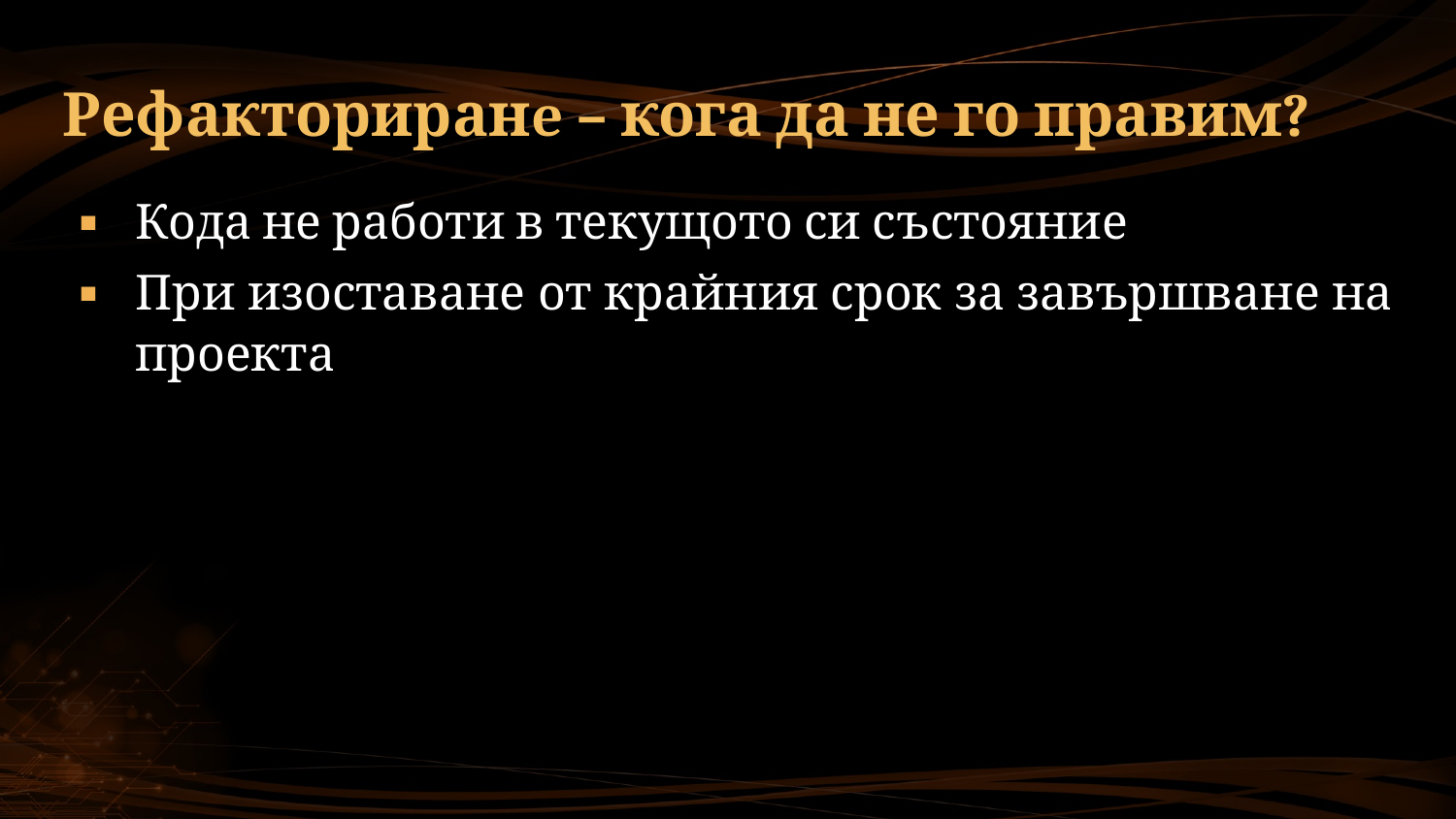

# Рефакториранe – кога да не го правим?
Кода не работи в текущото си състояние
При изоставане от крайния срок за завършване на проекта